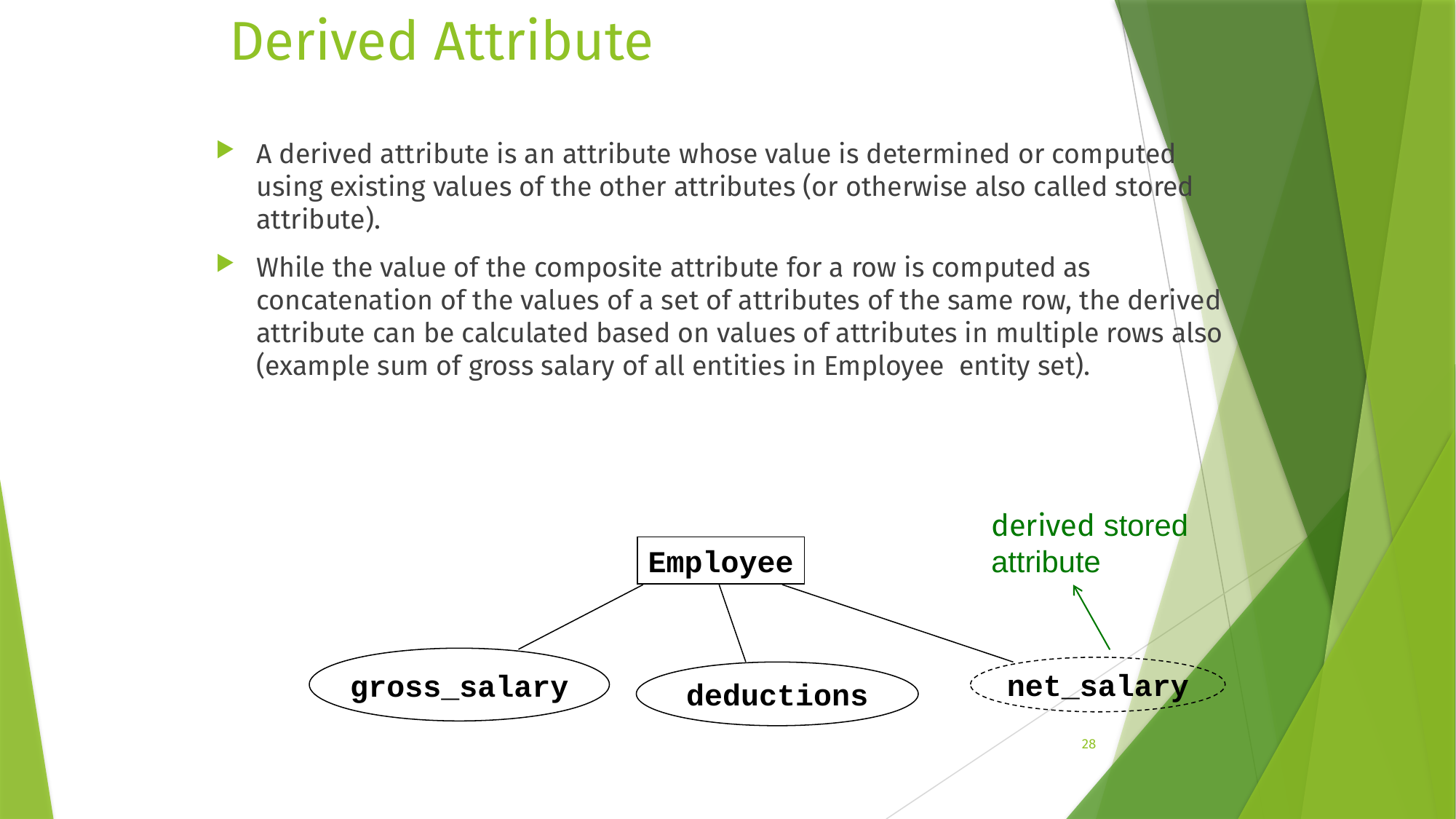

# Derived Attribute
A derived attribute is an attribute whose value is determined or computed using existing values of the other attributes (or otherwise also called stored attribute).
While the value of the composite attribute for a row is computed as concatenation of the values of a set of attributes of the same row, the derived attribute can be calculated based on values of attributes in multiple rows also (example sum of gross salary of all entities in Employee  entity set).

derived stored attribute
Employee

gross_salary
net_salary
deductions
28